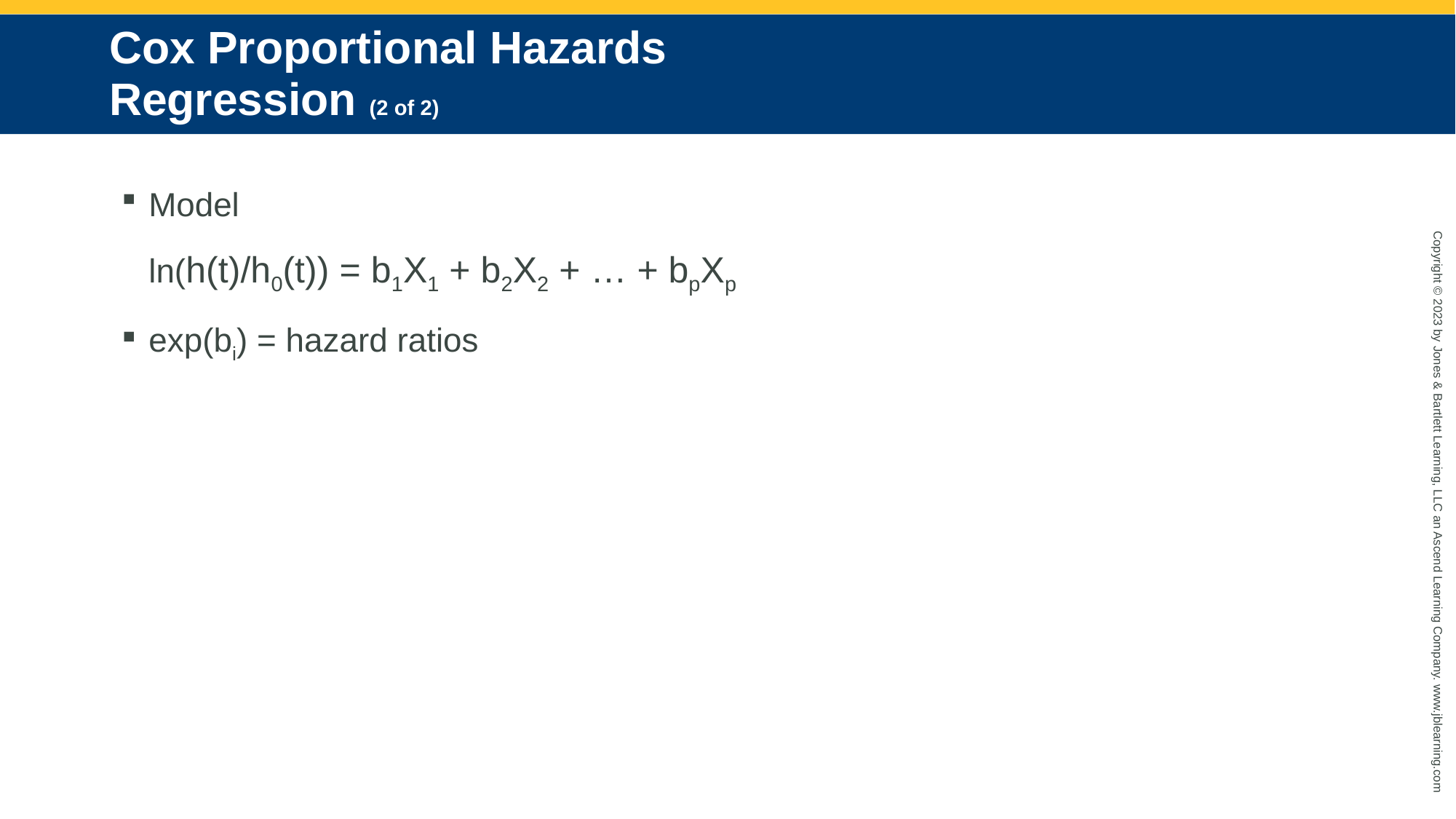

# Cox Proportional Hazards Regression (2 of 2)
Model
	ln(h(t)/h0(t)) = b1X1 + b2X2 + … + bpXp
exp(bi) = hazard ratios